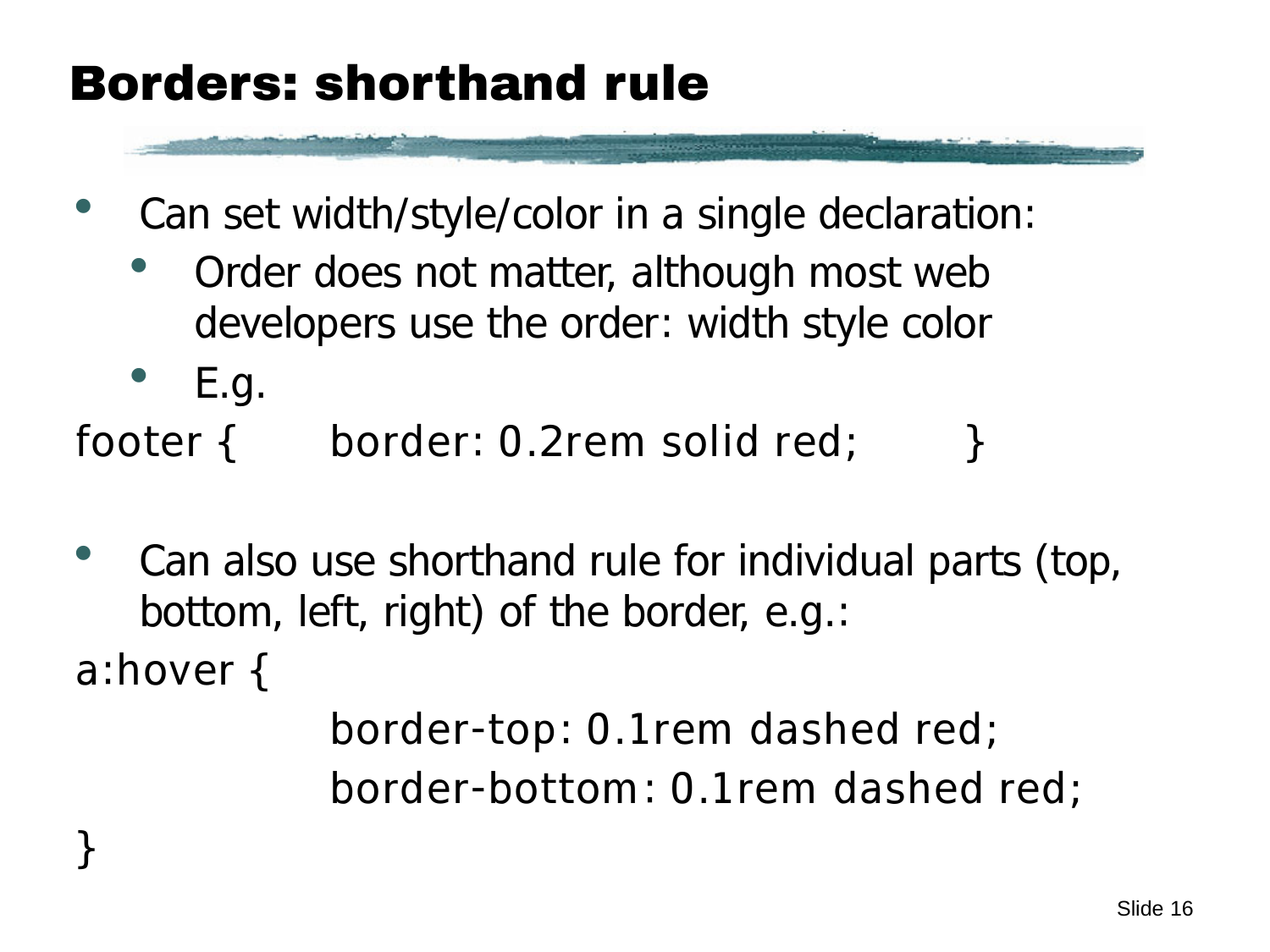

# Borders: shorthand rule
Can set width/style/color in a single declaration:
Order does not matter, although most web developers use the order: width style color
E.g.
footer {	border: 0.2rem solid red;	}

Can also use shorthand rule for individual parts (top, bottom, left, right) of the border, e.g.:
a:hover {
		border-top: 0.1rem dashed red;
		border-bottom: 0.1rem dashed red;
}
Slide 16